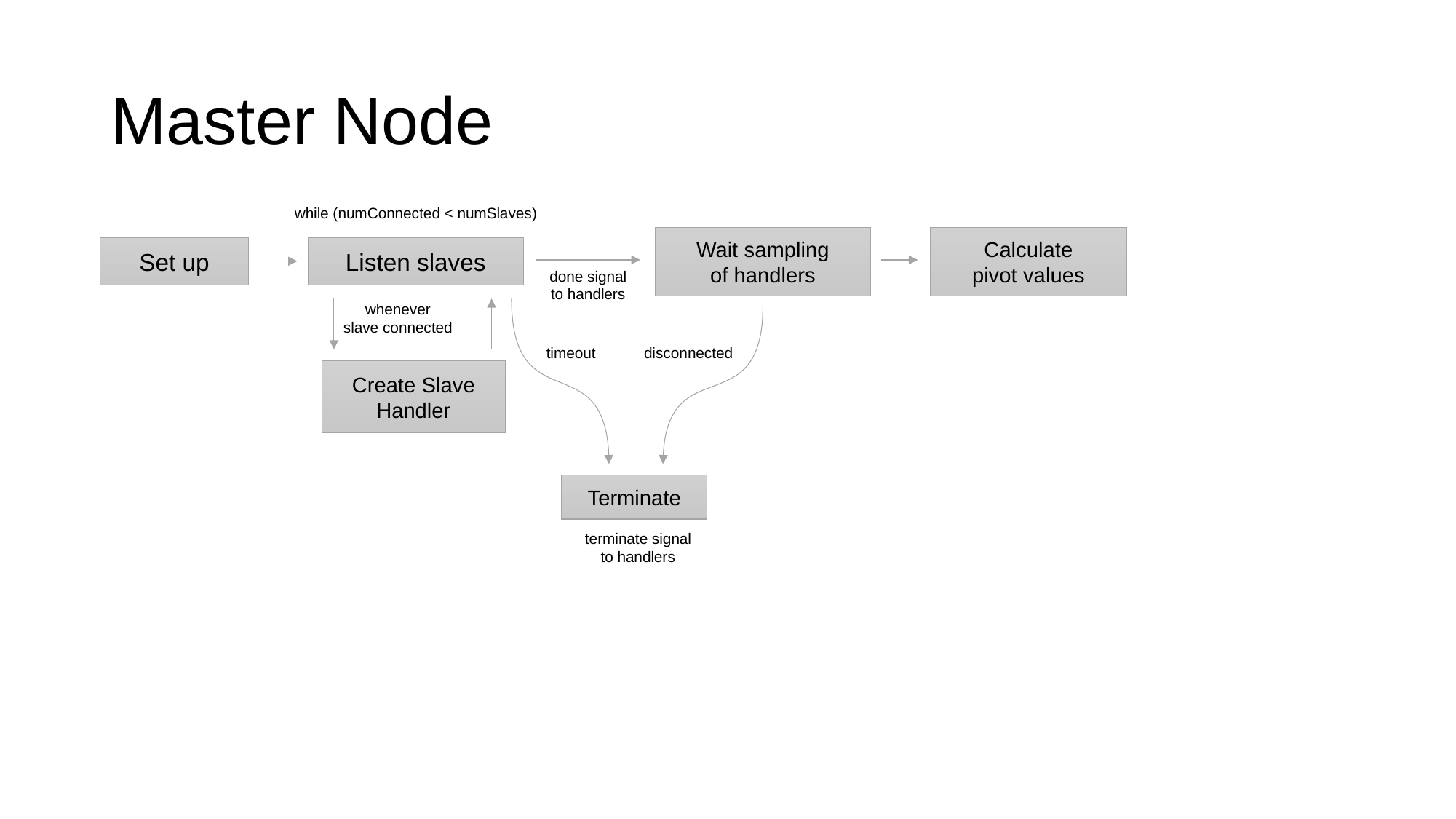

# Master Node
while (numConnected < numSlaves)
Wait sampling
of handlers
Calculate
pivot values
Set up
Listen slaves
done signal
to handlers
whenever
slave connected
timeout
disconnected
Create Slave Handler
Terminate
terminate signal
to handlers